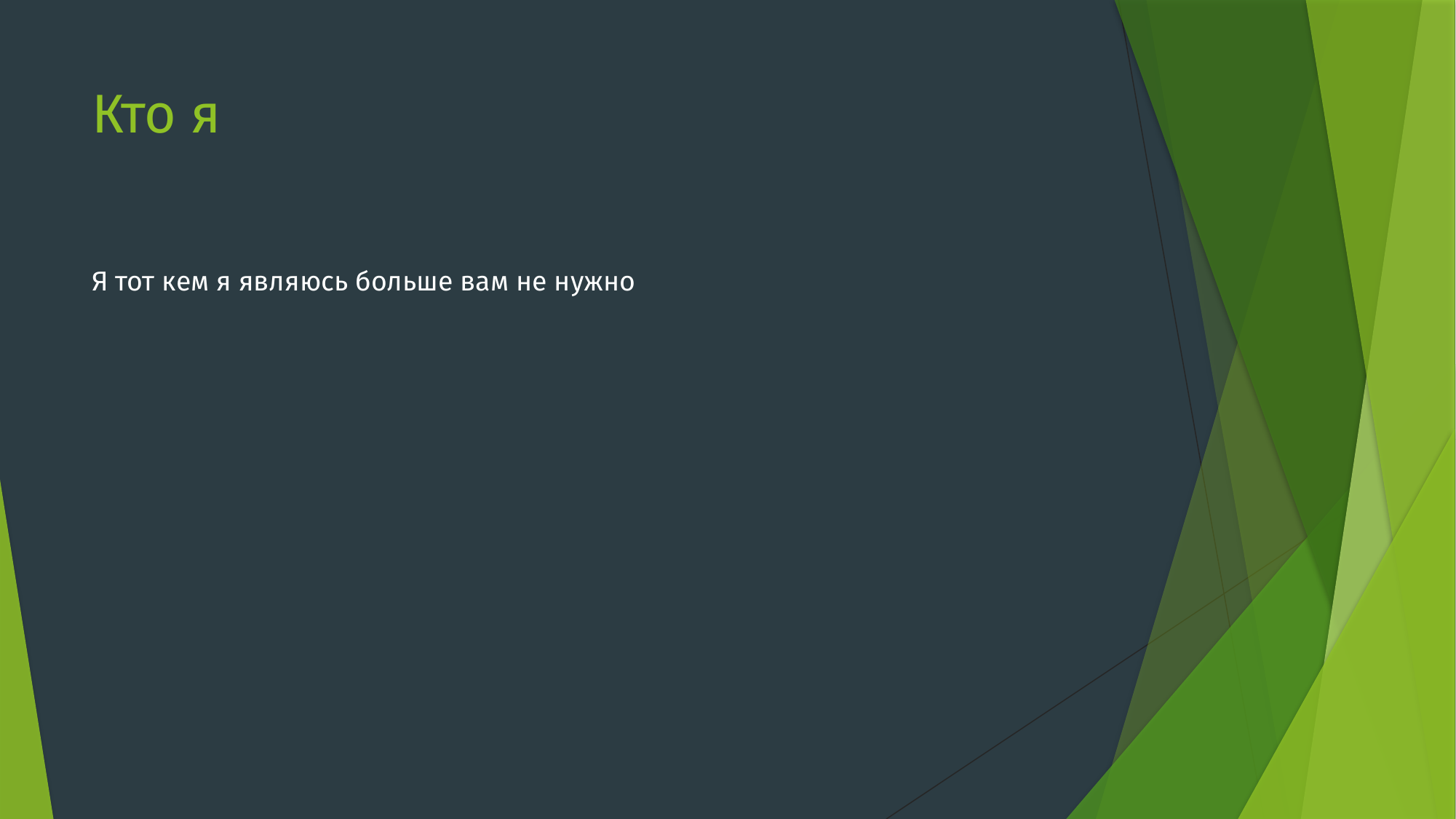

# Кто я
Я тот кем я являюсь больше вам не нужно